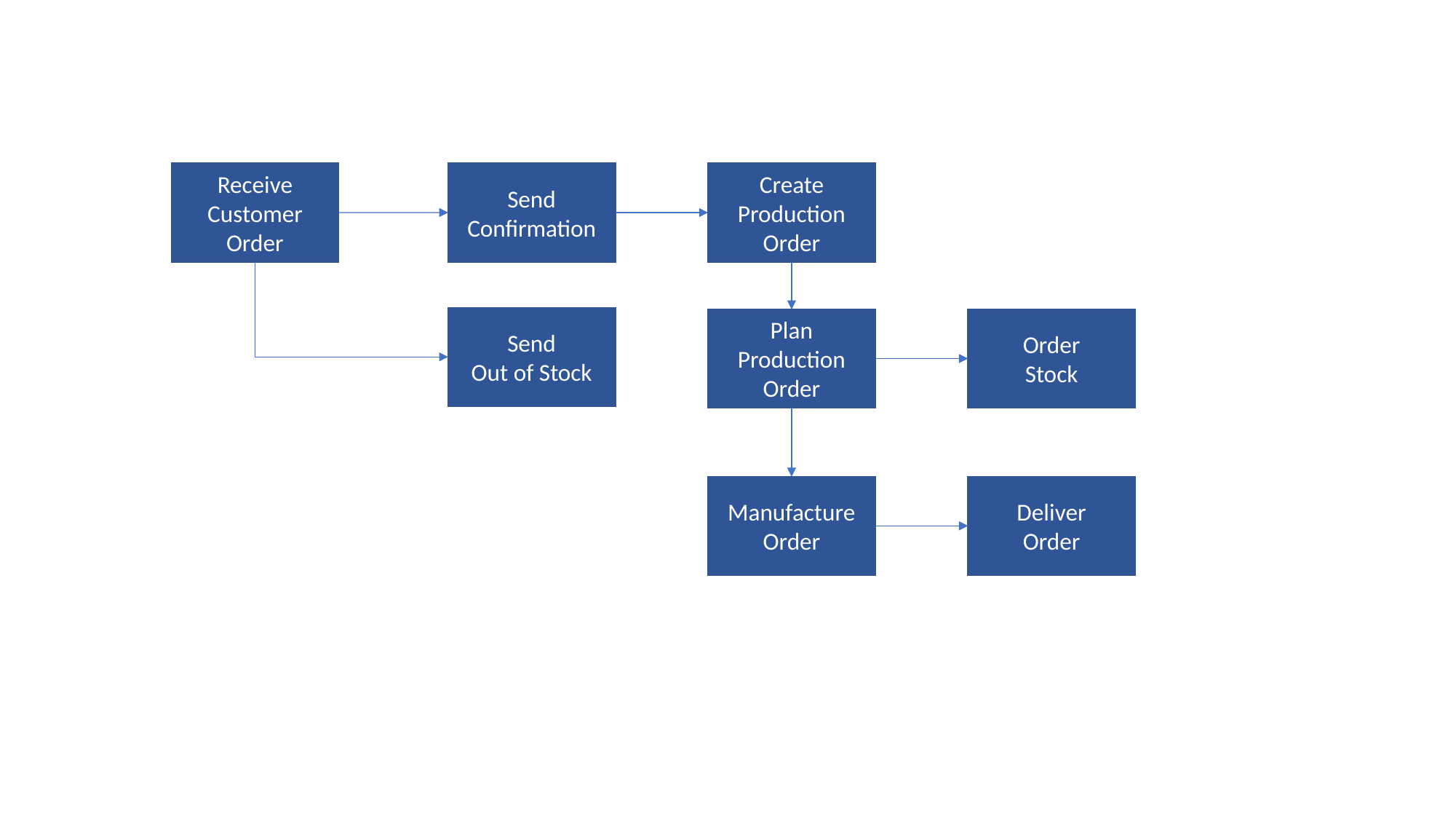

Send
Confirmation
Create Production Order
Receive Customer Order
Send
Out of Stock
Plan Production Order
Order
Stock
Manufacture
Order
Deliver
Order